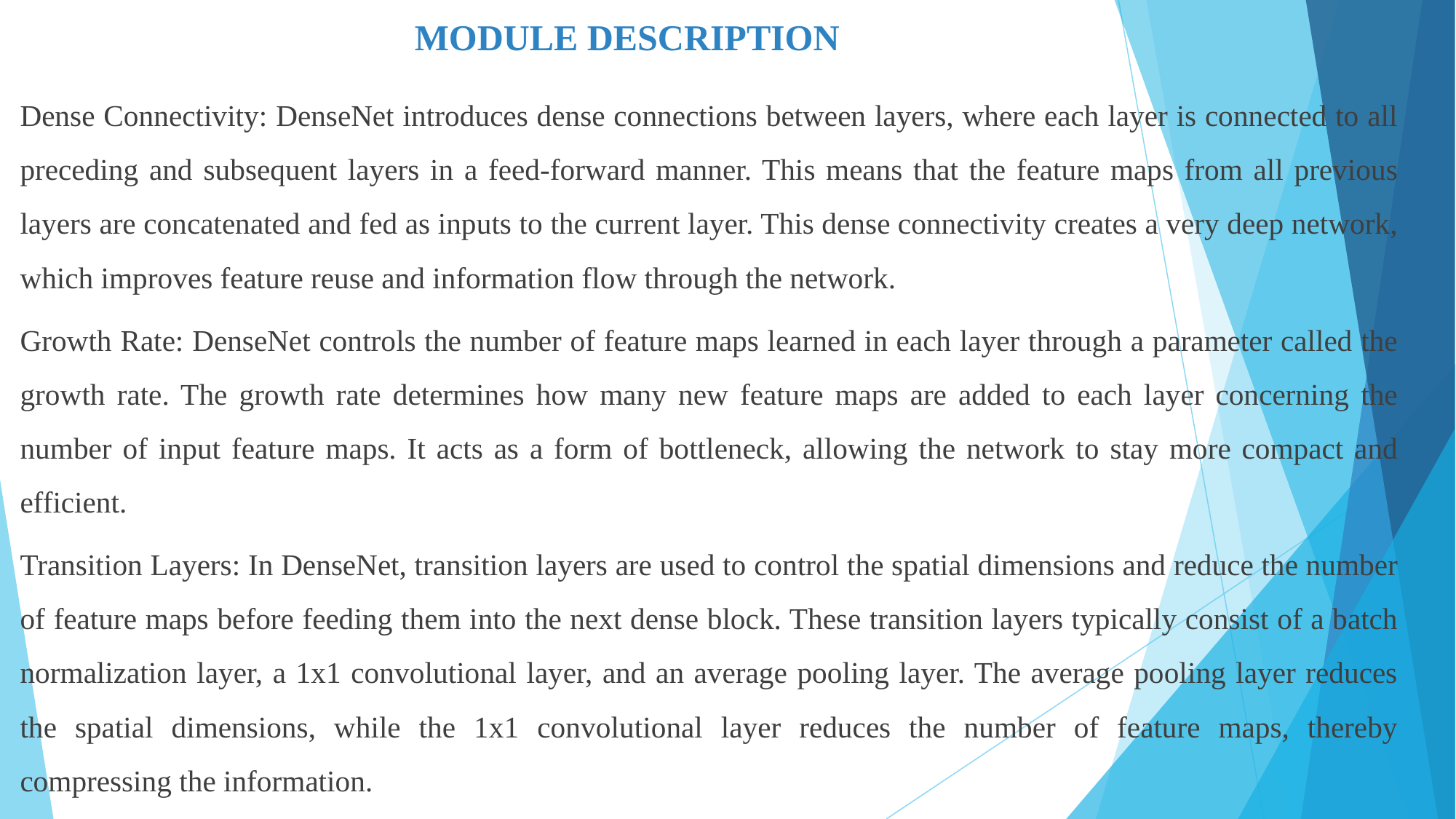

# MODULE DESCRIPTION
Dense Connectivity: DenseNet introduces dense connections between layers, where each layer is connected to all preceding and subsequent layers in a feed-forward manner. This means that the feature maps from all previous layers are concatenated and fed as inputs to the current layer. This dense connectivity creates a very deep network, which improves feature reuse and information flow through the network.
Growth Rate: DenseNet controls the number of feature maps learned in each layer through a parameter called the growth rate. The growth rate determines how many new feature maps are added to each layer concerning the number of input feature maps. It acts as a form of bottleneck, allowing the network to stay more compact and efficient.
Transition Layers: In DenseNet, transition layers are used to control the spatial dimensions and reduce the number of feature maps before feeding them into the next dense block. These transition layers typically consist of a batch normalization layer, a 1x1 convolutional layer, and an average pooling layer. The average pooling layer reduces the spatial dimensions, while the 1x1 convolutional layer reduces the number of feature maps, thereby compressing the information.